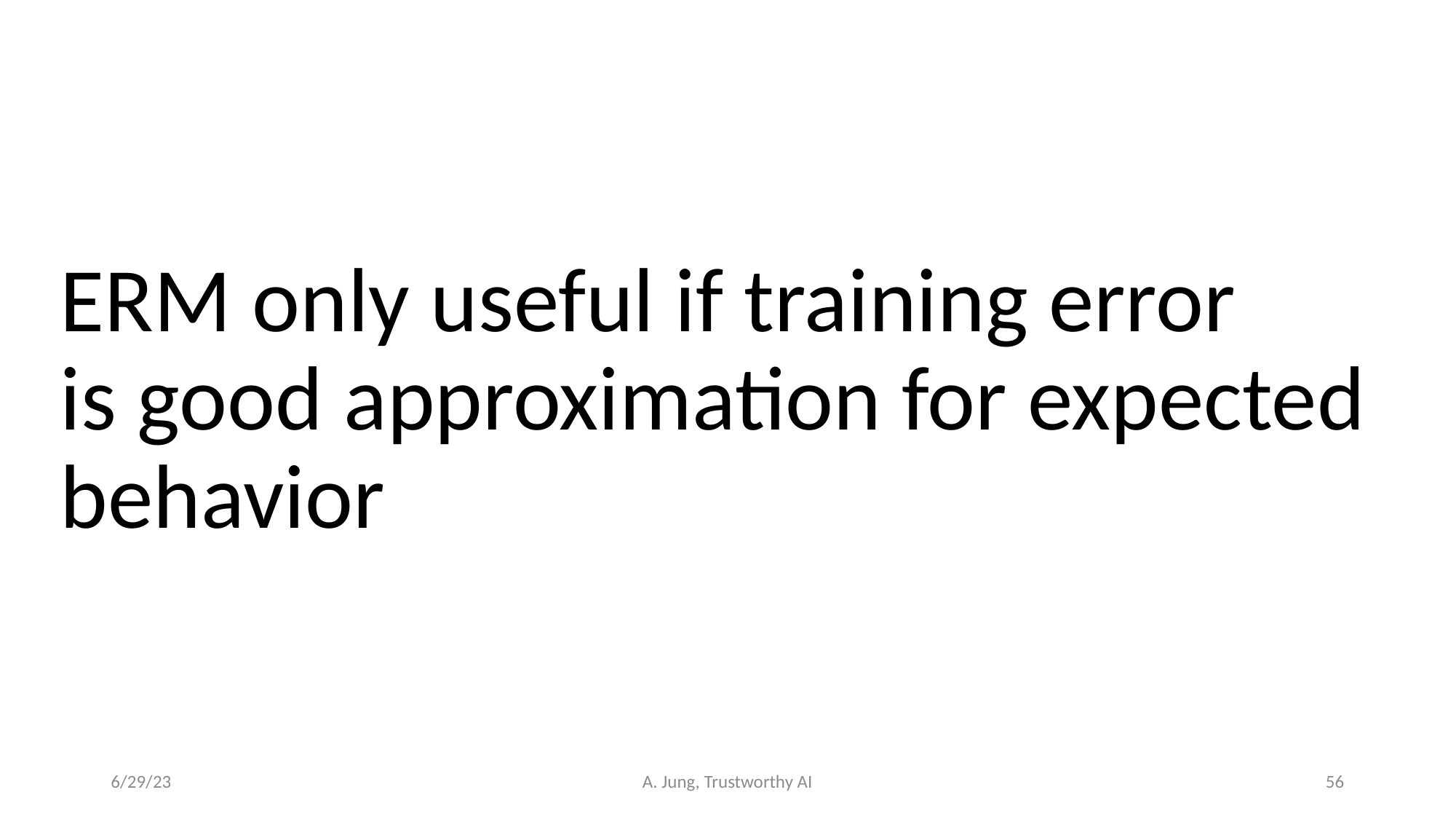

# ERM only useful if training error is good approximation for expected behavior
6/29/23
A. Jung, Trustworthy AI
56